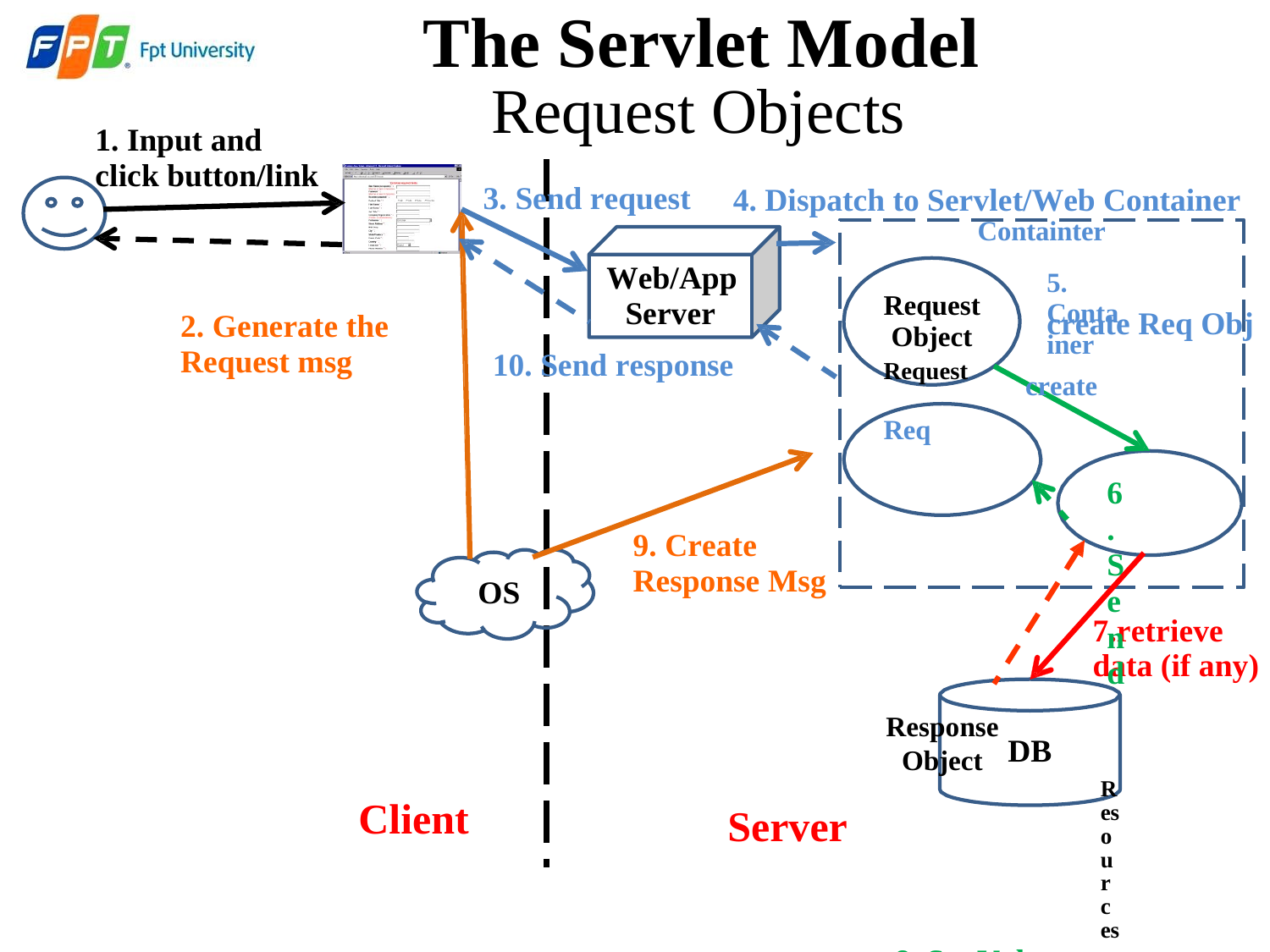

The Servlet Model
Request Objects
1. Input and
click button/link

3. Send request
4. Dispatch to Servlet/Web Container

Containter
5. Container
Request         create Req
6. Send
Response
Object
Resources
8. Set Val

Web/App
Server
Request
Object
create Req Obj
2. Generate the
Request msg

10. Send response

9. Create
Response Msg

OS

7.retrieve
data (if any)

DB
Client
Server